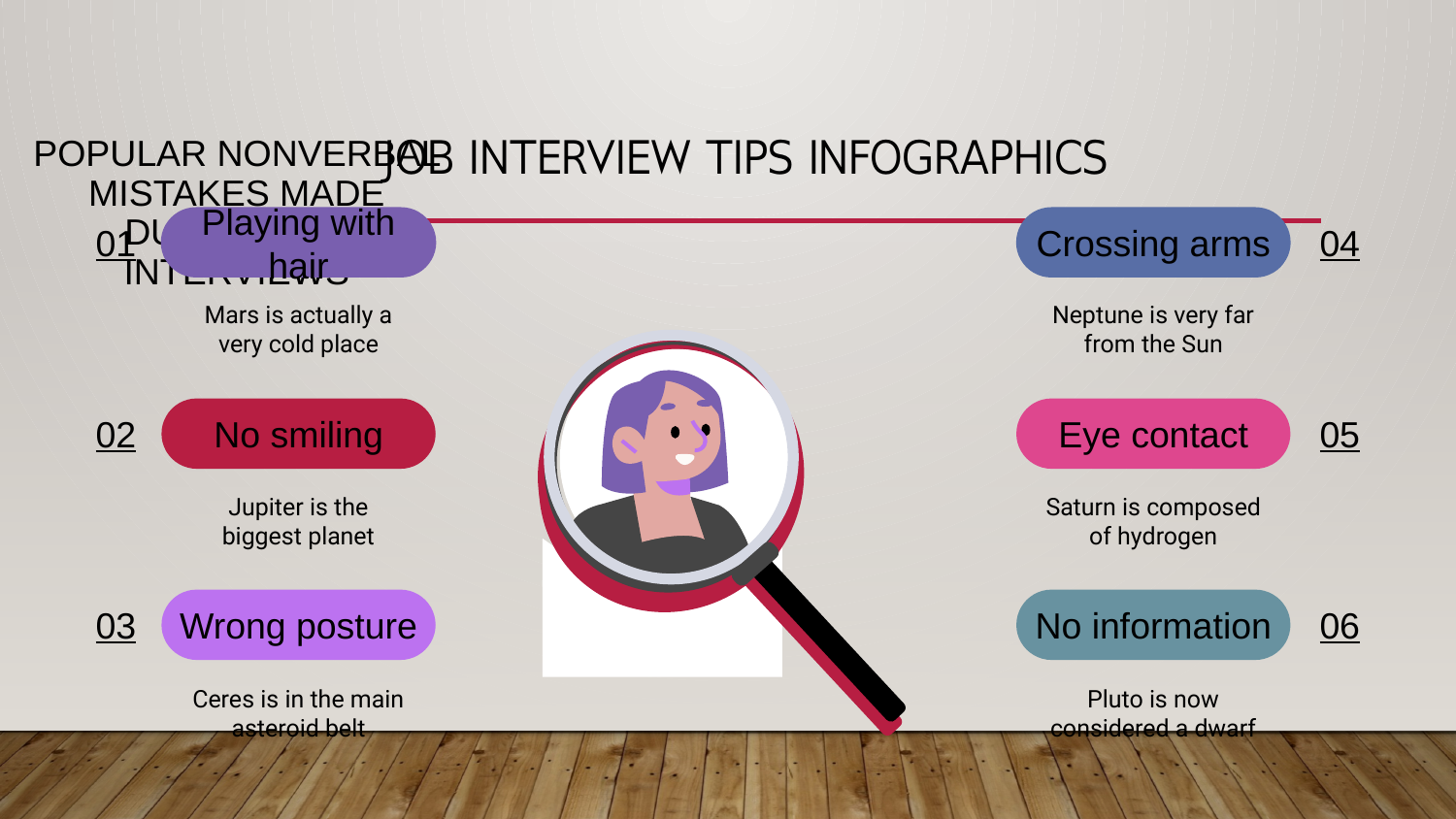

# Job interview tips infographics
Popular nonverbal mistakes made during job interviews
Crossing arms
Neptune is very far from the Sun
Playing with hair
Mars is actually a very cold place
04
01

No smiling
Jupiter is the biggest planet
Eye contact
Saturn is composed of hydrogen
02
05
Wrong posture
Ceres is in the main asteroid belt
No information
Pluto is now considered a dwarf
03
06